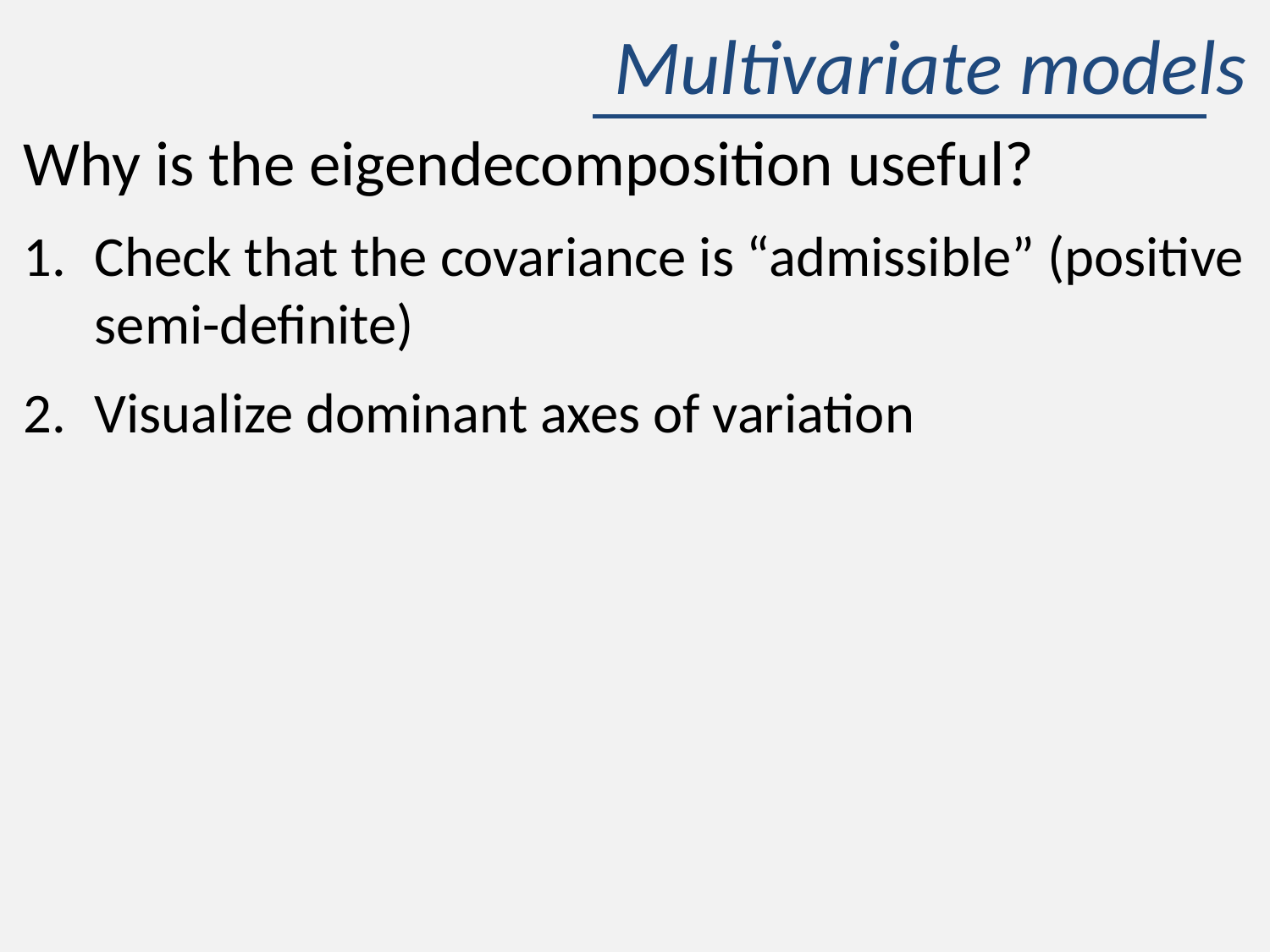

# Multivariate models
Why is the eigendecomposition useful?
Check that the covariance is “admissible” (positive semi-definite)
Visualize dominant axes of variation